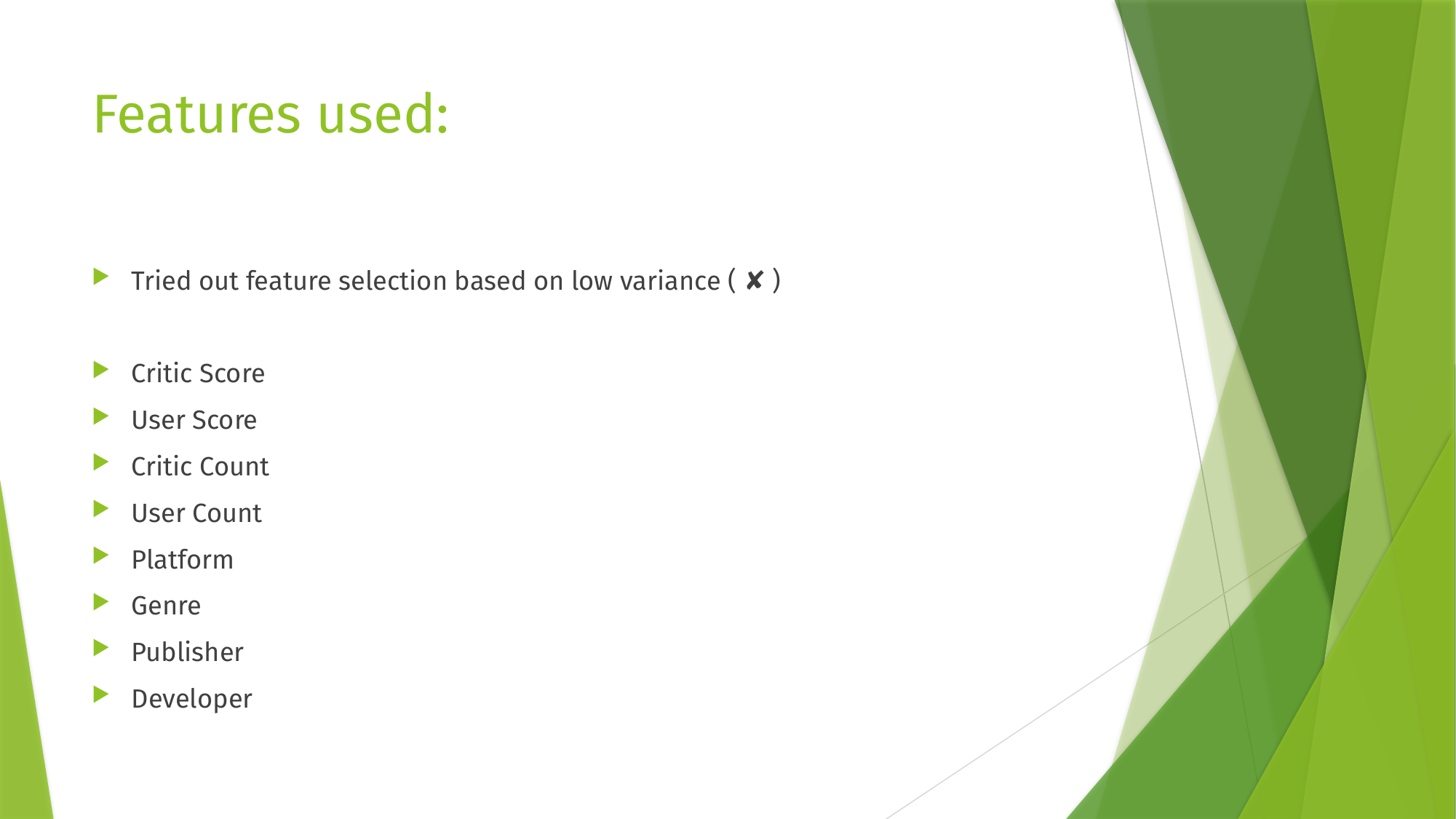

# Features used:
Tried out feature selection based on low variance ( ✘ )

Critic Score
User Score
Critic Count
User Count
Platform
Genre
Publisher
Developer